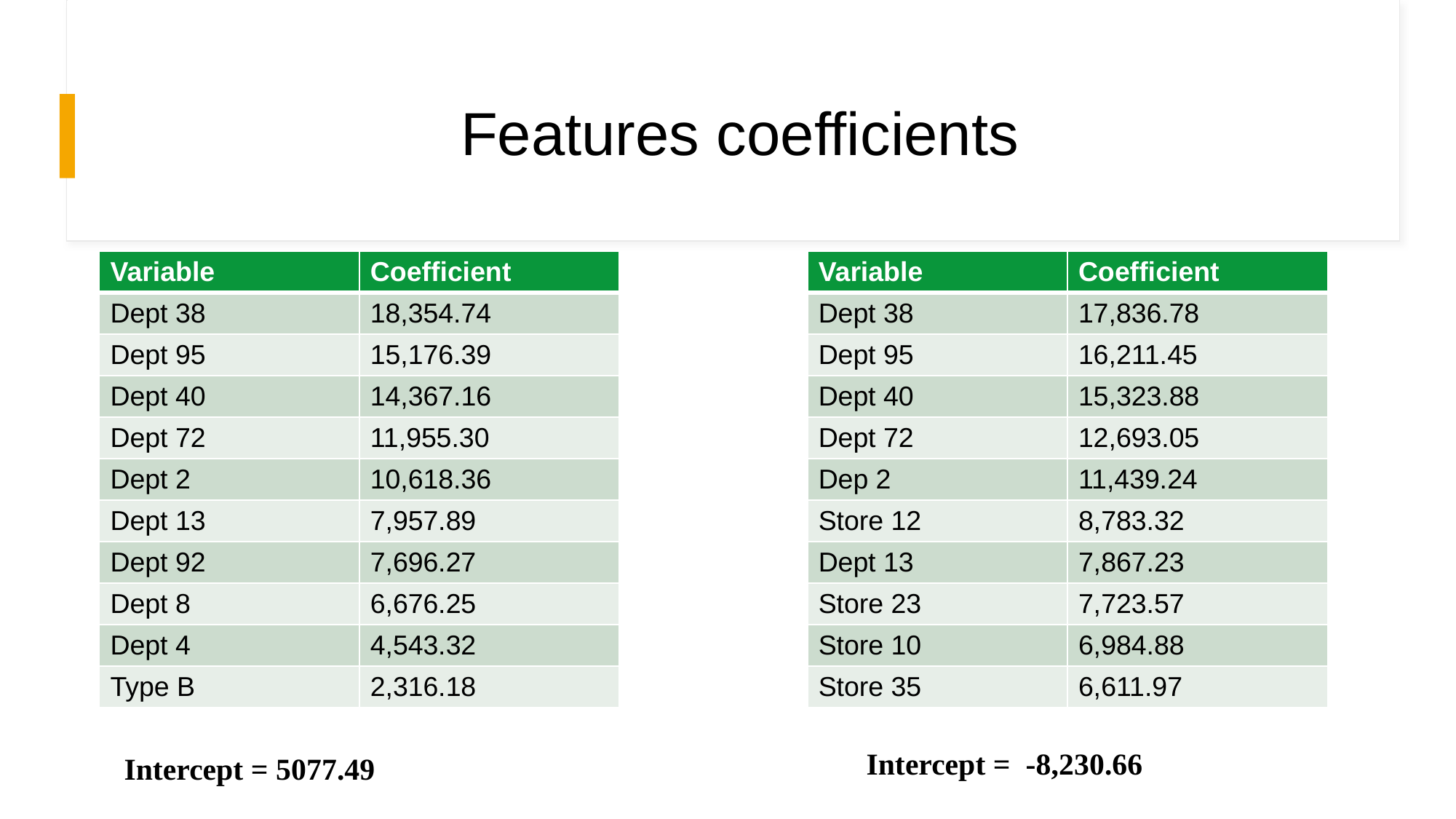

# Features coefficients
| Variable | Coefficient |
| --- | --- |
| Dept 38 | 17,836.78 |
| Dept 95 | 16,211.45 |
| Dept 40 | 15,323.88 |
| Dept 72 | 12,693.05 |
| Dep 2 | 11,439.24 |
| Store 12 | 8,783.32 |
| Dept 13 | 7,867.23 |
| Store 23 | 7,723.57 |
| Store 10 | 6,984.88 |
| Store 35 | 6,611.97 |
| Variable | Coefficient |
| --- | --- |
| Dept 38 | 18,354.74 |
| Dept 95 | 15,176.39 |
| Dept 40 | 14,367.16 |
| Dept 72 | 11,955.30 |
| Dept 2 | 10,618.36 |
| Dept 13 | 7,957.89 |
| Dept 92 | 7,696.27 |
| Dept 8 | 6,676.25 |
| Dept 4 | 4,543.32 |
| Type B | 2,316.18 |
Intercept =  -8,230.66
Intercept = 5077.49